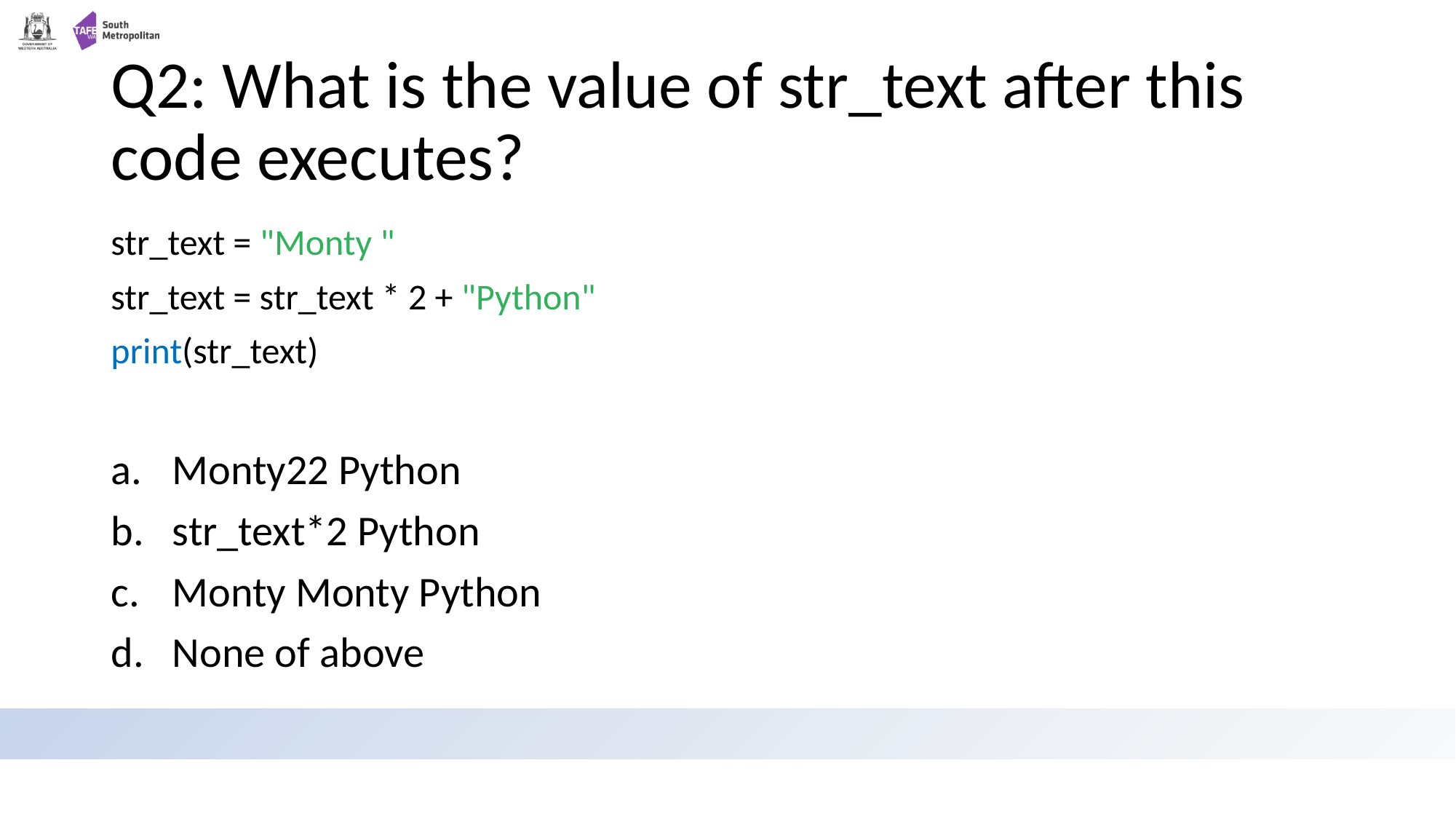

# Q2: What is the value of str_text after this code executes?
str_text = "Monty "
str_text = str_text * 2 + "Python"
print(str_text)

Monty22 Python
str_text*2 Python
Monty Monty Python
None of above